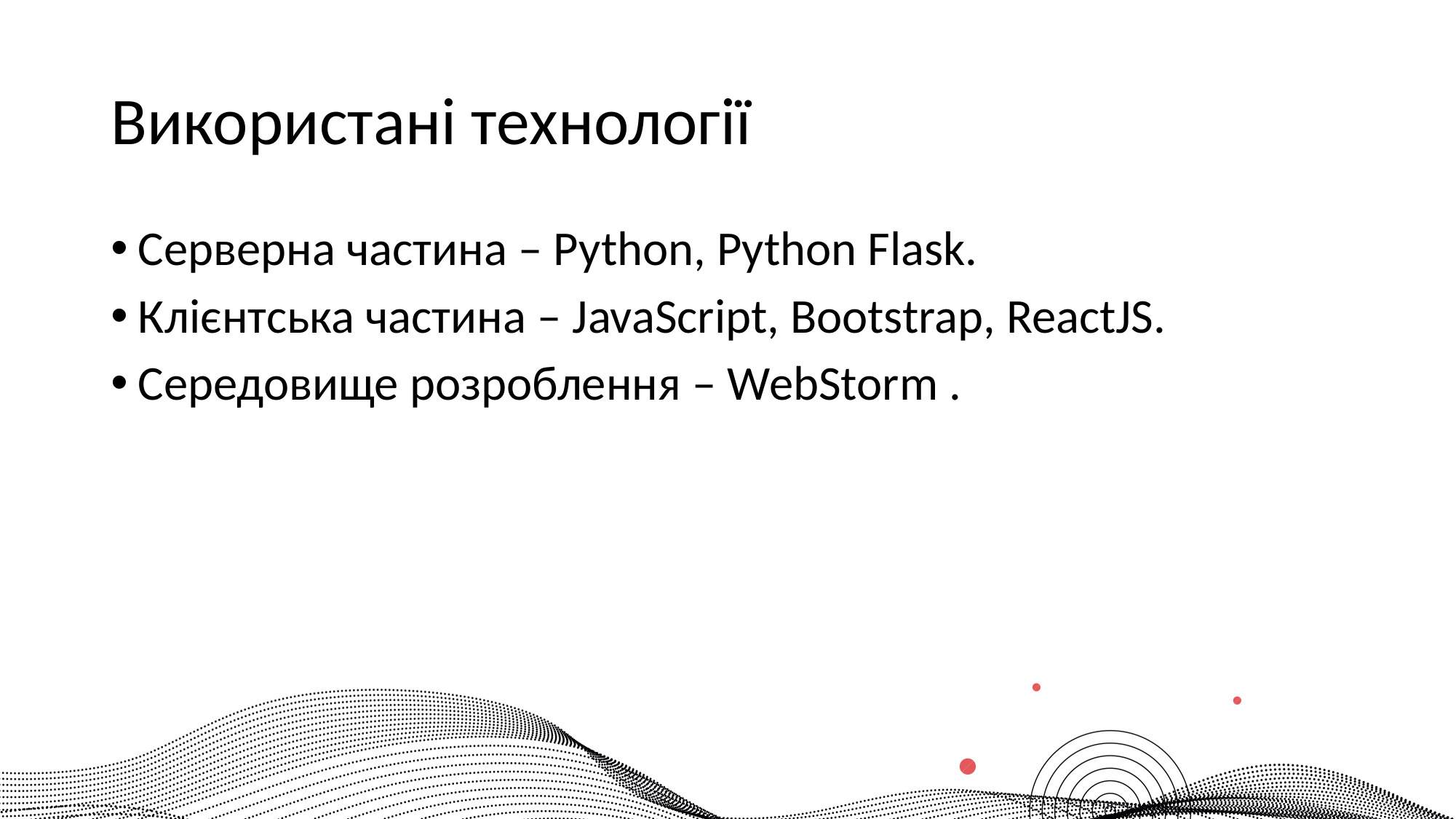

# Використані технології
Серверна частина – Python, Python Flask.
Клієнтська частина – JavaScript, Bootstrap, ReactJS.
Середовище розроблення – WebStorm .